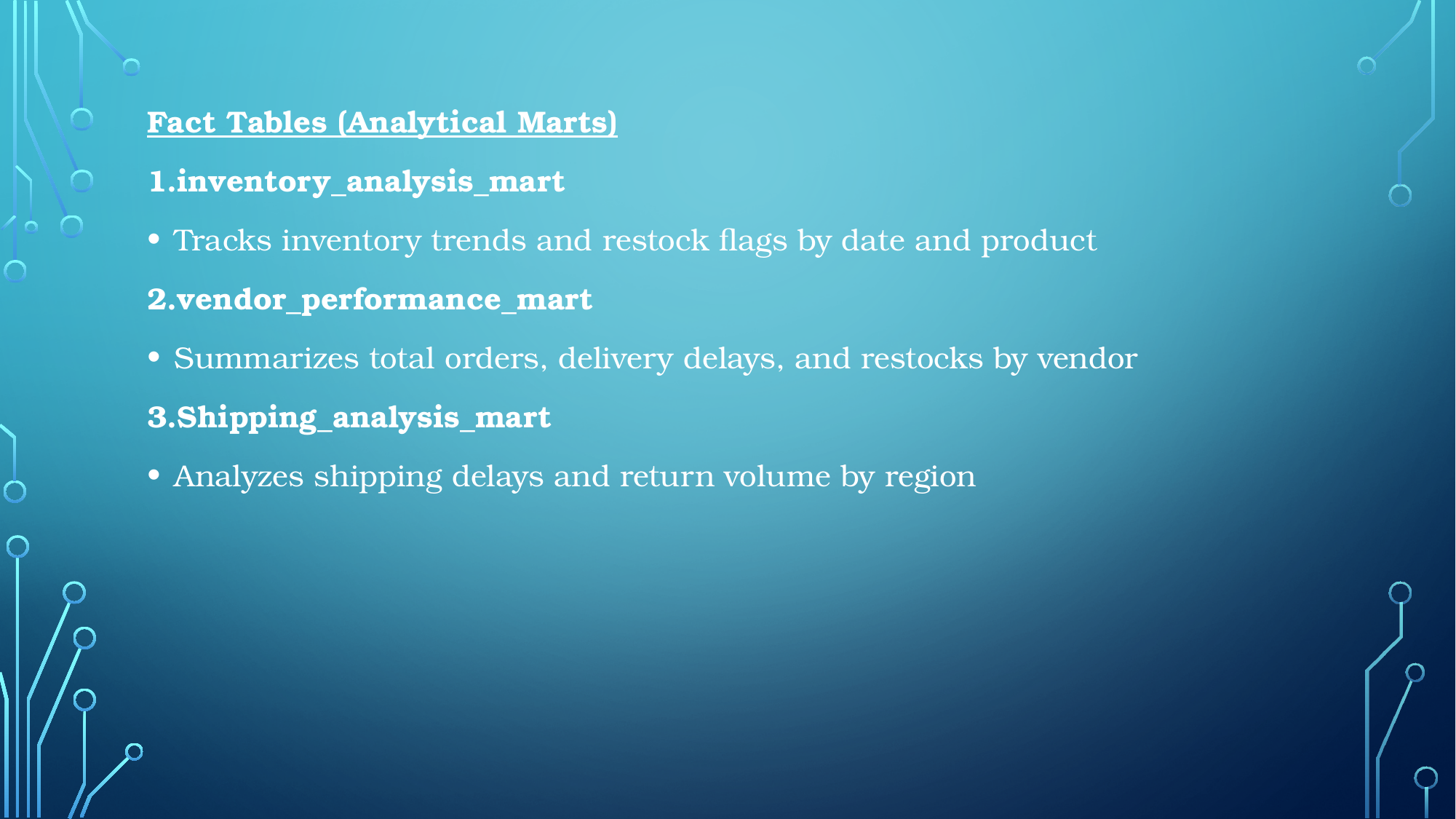

Fact Tables (Analytical Marts)
1.inventory_analysis_mart
Tracks inventory trends and restock flags by date and product
2.vendor_performance_mart
Summarizes total orders, delivery delays, and restocks by vendor
3.Shipping_analysis_mart
Analyzes shipping delays and return volume by region